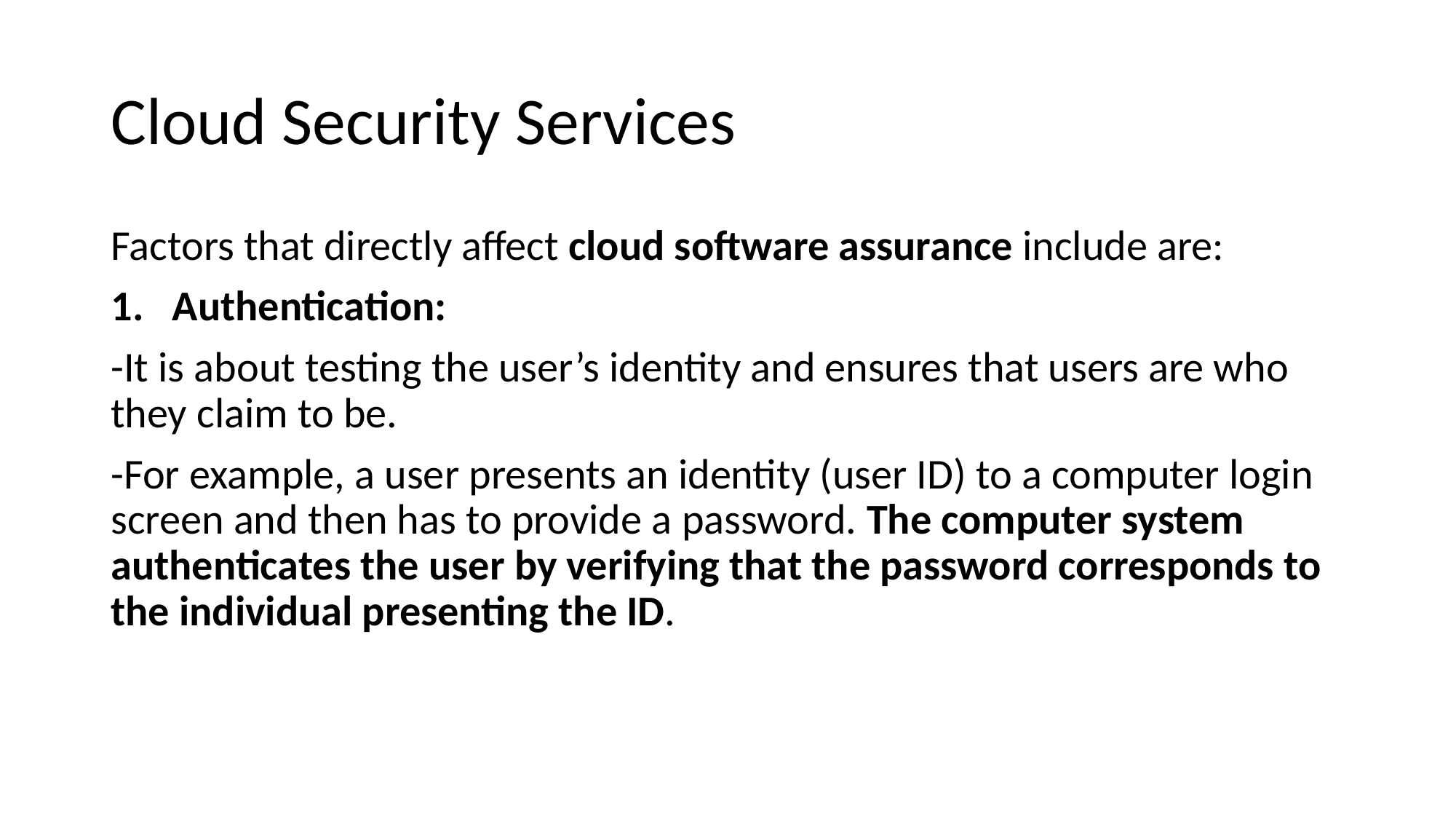

# Cloud Security Services
Factors that directly affect cloud software assurance include are:
Authentication:
-It is about testing the user’s identity and ensures that users are who they claim to be.
-For example, a user presents an identity (user ID) to a computer login screen and then has to provide a password. The computer system authenticates the user by verifying that the password corresponds to the individual presenting the ID.